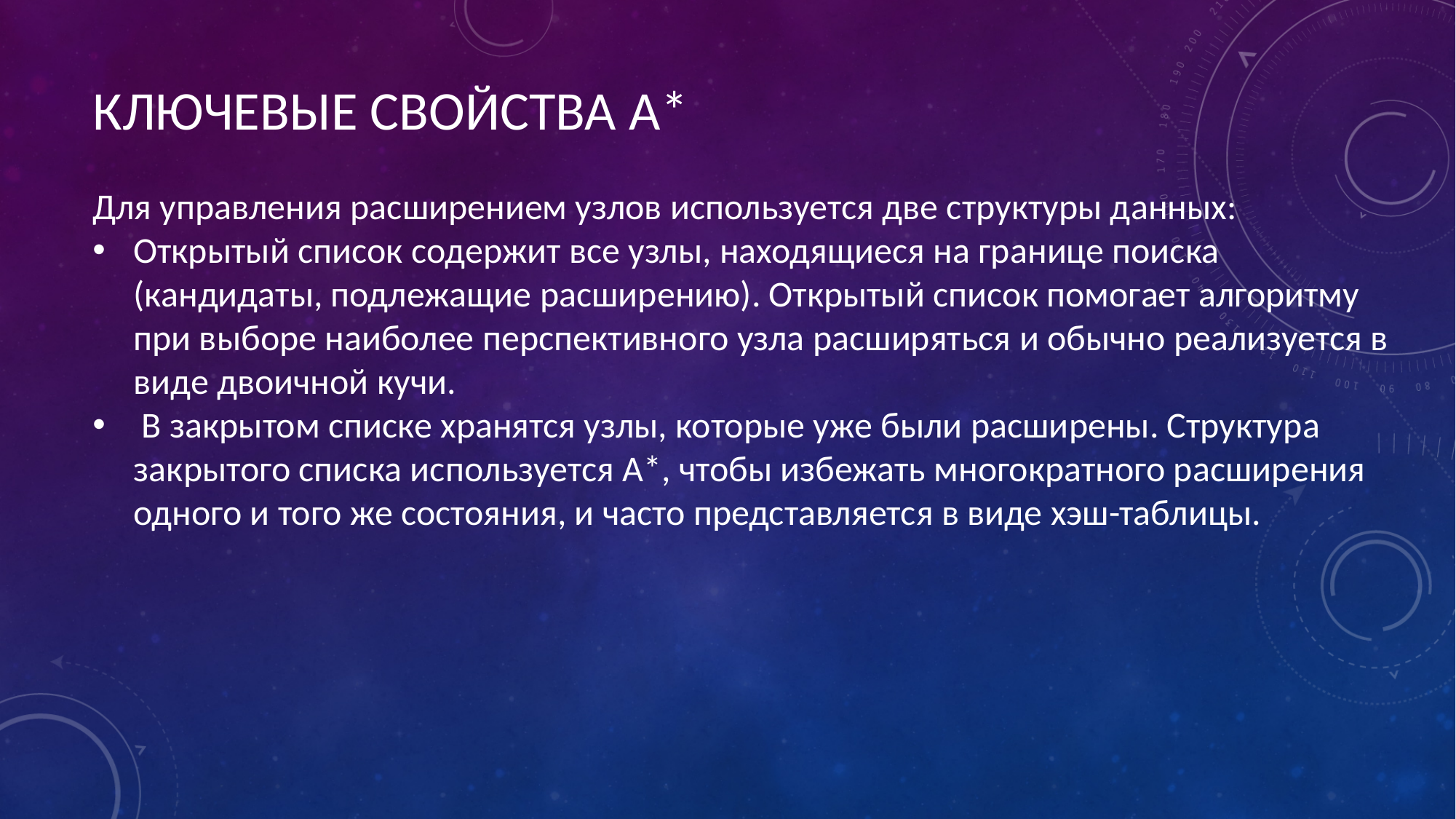

# Ключевые свойства A*
Для управления расширением узлов используется две структуры данных:
Открытый список содержит все узлы, находящиеся на границе поиска (кандидаты, подлежащие расширению). Открытый список помогает алгоритму при выборе наиболее перспективного узла расширяться и обычно реализуется в виде двоичной кучи.
 В закрытом списке хранятся узлы, которые уже были расширены. Структура закрытого списка используется A*, чтобы избежать многократного расширения одного и того же состояния, и часто представляется в виде хэш-таблицы.